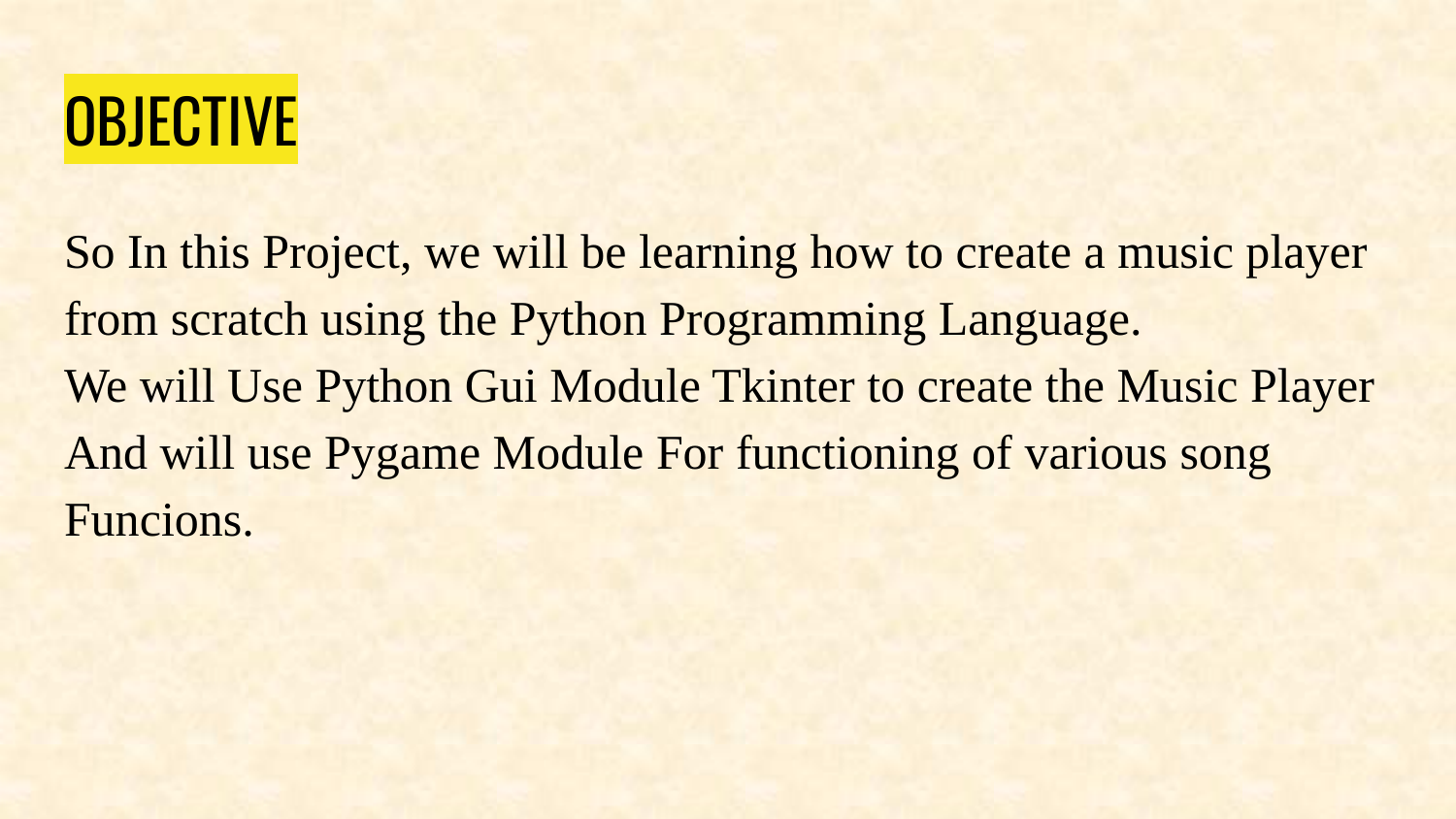

# OBJECTIVE
So In this Project, we will be learning how to create a music player from scratch using the Python Programming Language.
We will Use Python Gui Module Tkinter to create the Music Player
And will use Pygame Module For functioning of various song
Funcions.